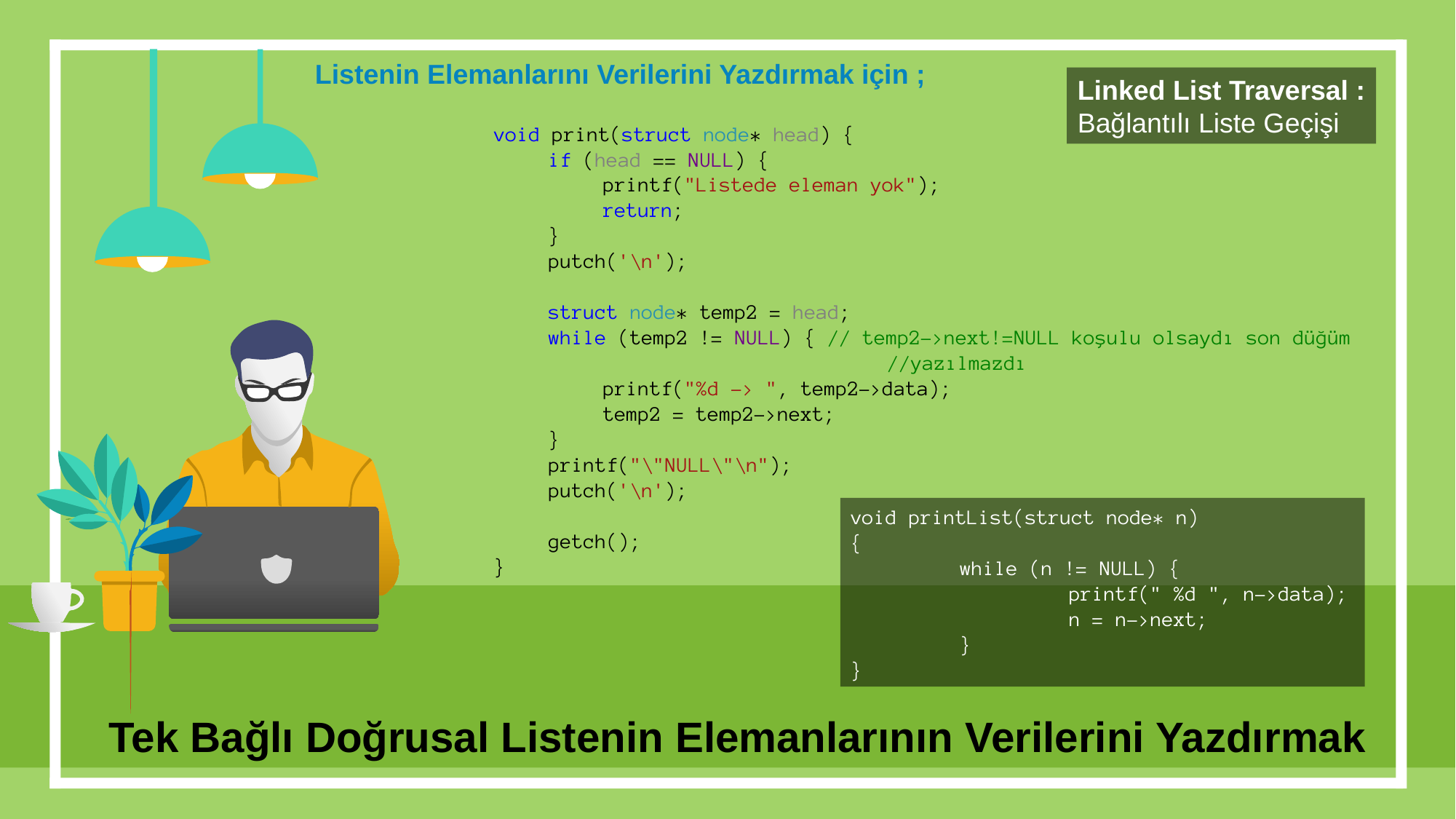

Listenin Elemanlarını Verilerini Yazdırmak için ;
Linked List Traversal :
Bağlantılı Liste Geçişi
void print(struct node* head) {
if (head == NULL) {
printf("Listede eleman yok");
return;
}
putch('\n');

struct node* temp2 = head;
while (temp2 != NULL) { // temp2->next!=NULL koşulu olsaydı son düğüm 			 //yazılmazdı
printf("%d -> ", temp2->data);
temp2 = temp2->next;
}
printf("\"NULL\"\n");
putch('\n');

getch();
}

void printList(struct node* n)
{
	while (n != NULL) {
		printf(" %d ", n->data);
		n = n->next;
	}
}

Tek Bağlı Doğrusal Listenin Elemanlarının Verilerini Yazdırmak